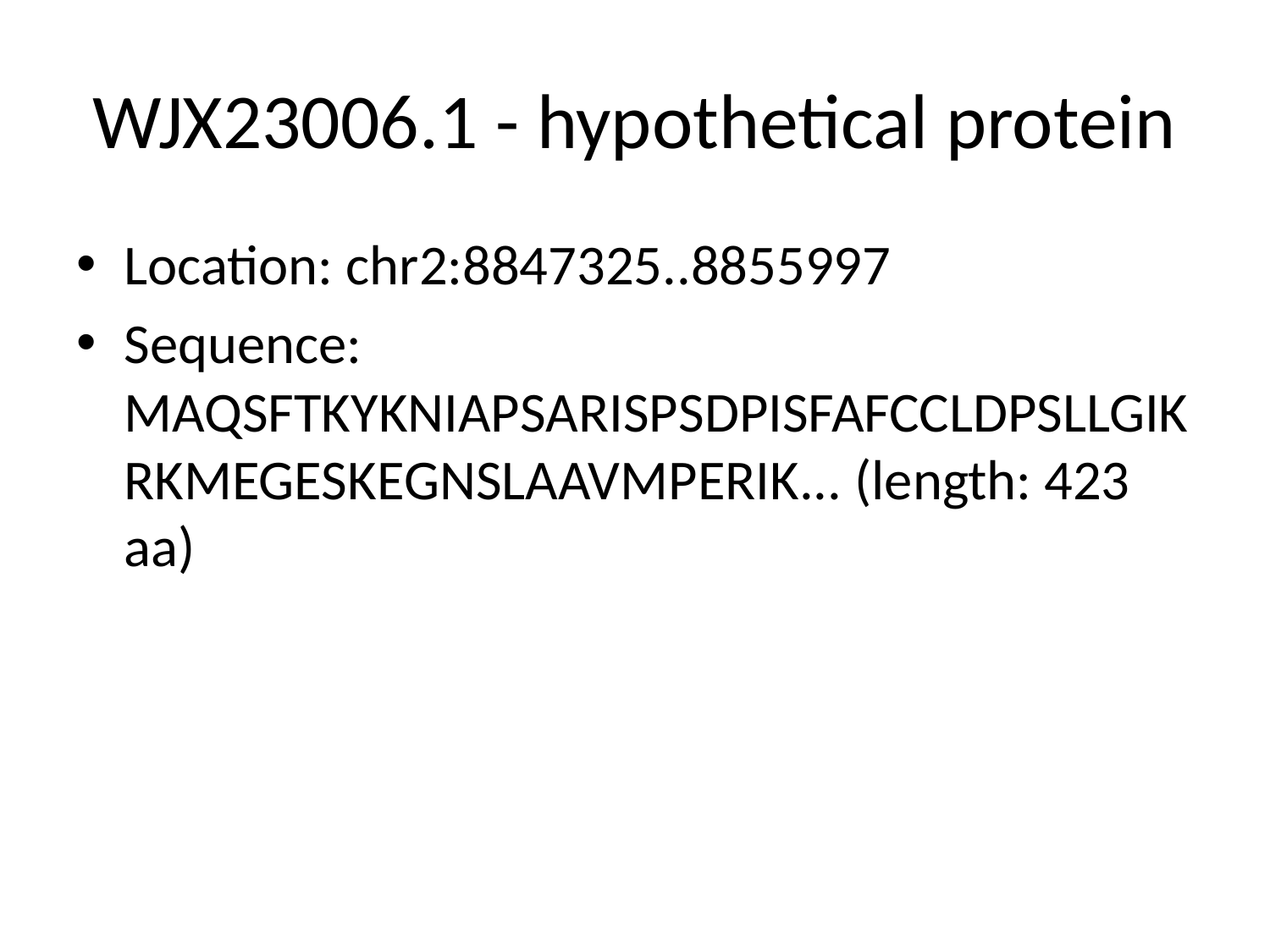

# WJX23006.1 - hypothetical protein
Location: chr2:8847325..8855997
Sequence: MAQSFTKYKNIAPSARISPSDPISFAFCCLDPSLLGIKRKMEGESKEGNSLAAVMPERIK... (length: 423 aa)